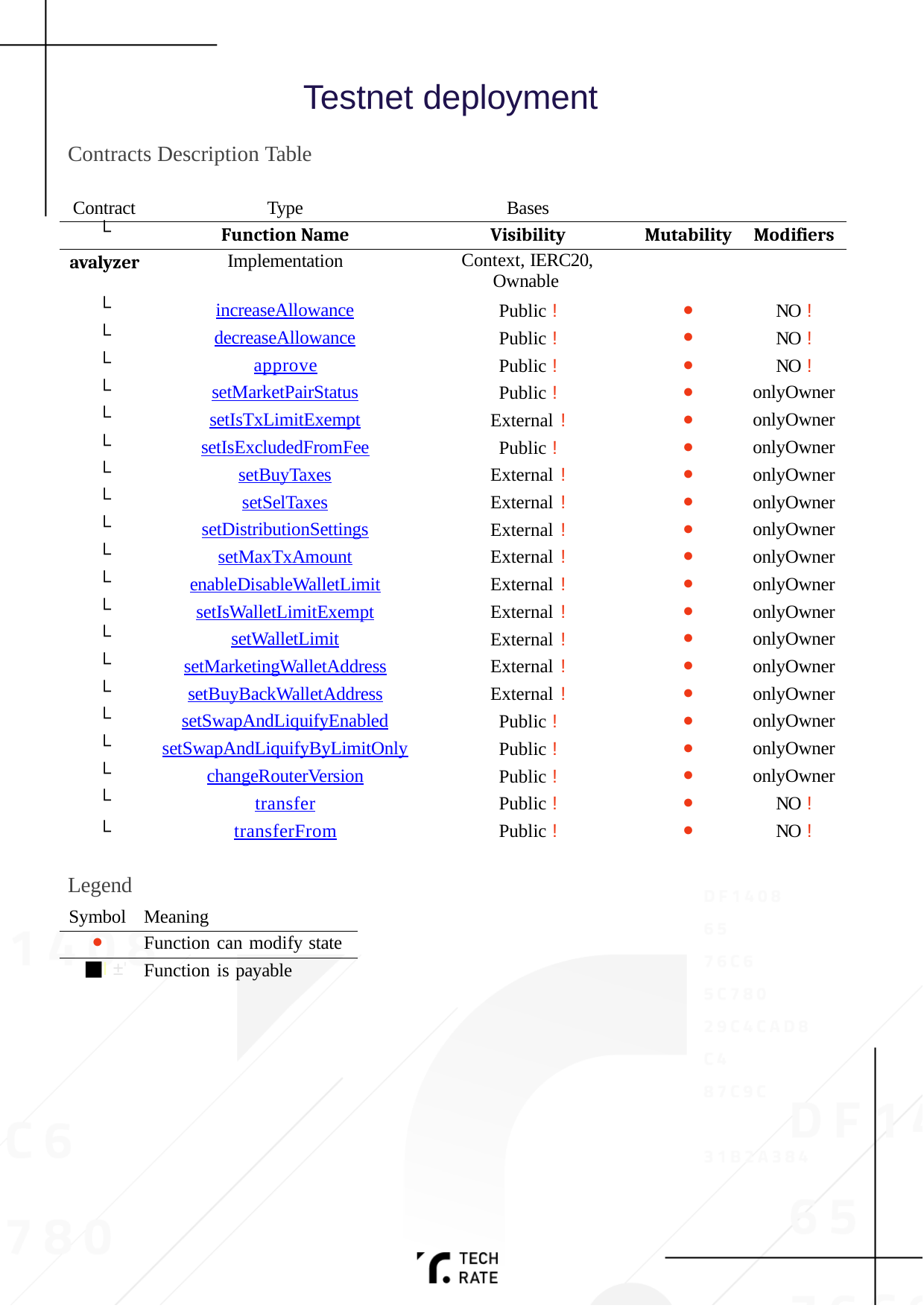

Testnet deployment
Contracts Description Table
| Contract | Type | Bases |  |  |
| --- | --- | --- | --- | --- |
| └ | Function Name | Visibility | Mutability | Modifiers |
| avalyzer | Implementation | Context, IERC20, Ownable |  |  |
| └ | increaseAllowance | Public ! | ● | NO ! |
| └ | decreaseAllowance | Public ! | ● | NO ! |
| └ | approve | Public ! | ● | NO ! |
| └ | setMarketPairStatus | Public ! | ● | onlyOwner |
| └ | setIsTxLimitExempt | External ! | ● | onlyOwner |
| └ | setIsExcludedFromFee | Public ! | ● | onlyOwner |
| └ | setBuyTaxes | External ! | ● | onlyOwner |
| └ | setSelTaxes | External ! | ● | onlyOwner |
| └ | setDistributionSettings | External ! | ● | onlyOwner |
| └ | setMaxTxAmount | External ! | ● | onlyOwner |
| └ | enableDisableWalletLimit | External ! | ● | onlyOwner |
| └ | setIsWalletLimitExempt | External ! | ● | onlyOwner |
| └ | setWalletLimit | External ! | ● | onlyOwner |
| └ | setMarketingWalletAddress | External ! | ● | onlyOwner |
| └ | setBuyBackWalletAddress | External ! | ● | onlyOwner |
| └ | setSwapAndLiquifyEnabled | Public ! | ● | onlyOwner |
| └ | setSwapAndLiquifyByLimitOnly | Public ! | ● | onlyOwner |
| └ | changeRouterVersion | Public ! | ● | onlyOwner |
| └ | transfer | Public ! | ● | NO ! |
| └ | transferFrom | Public ! | ● | NO ! |
Legend
| Symbol | Meaning |
| --- | --- |
| ● | Function can modify state |
| ⬛I ±' | Function is payable |